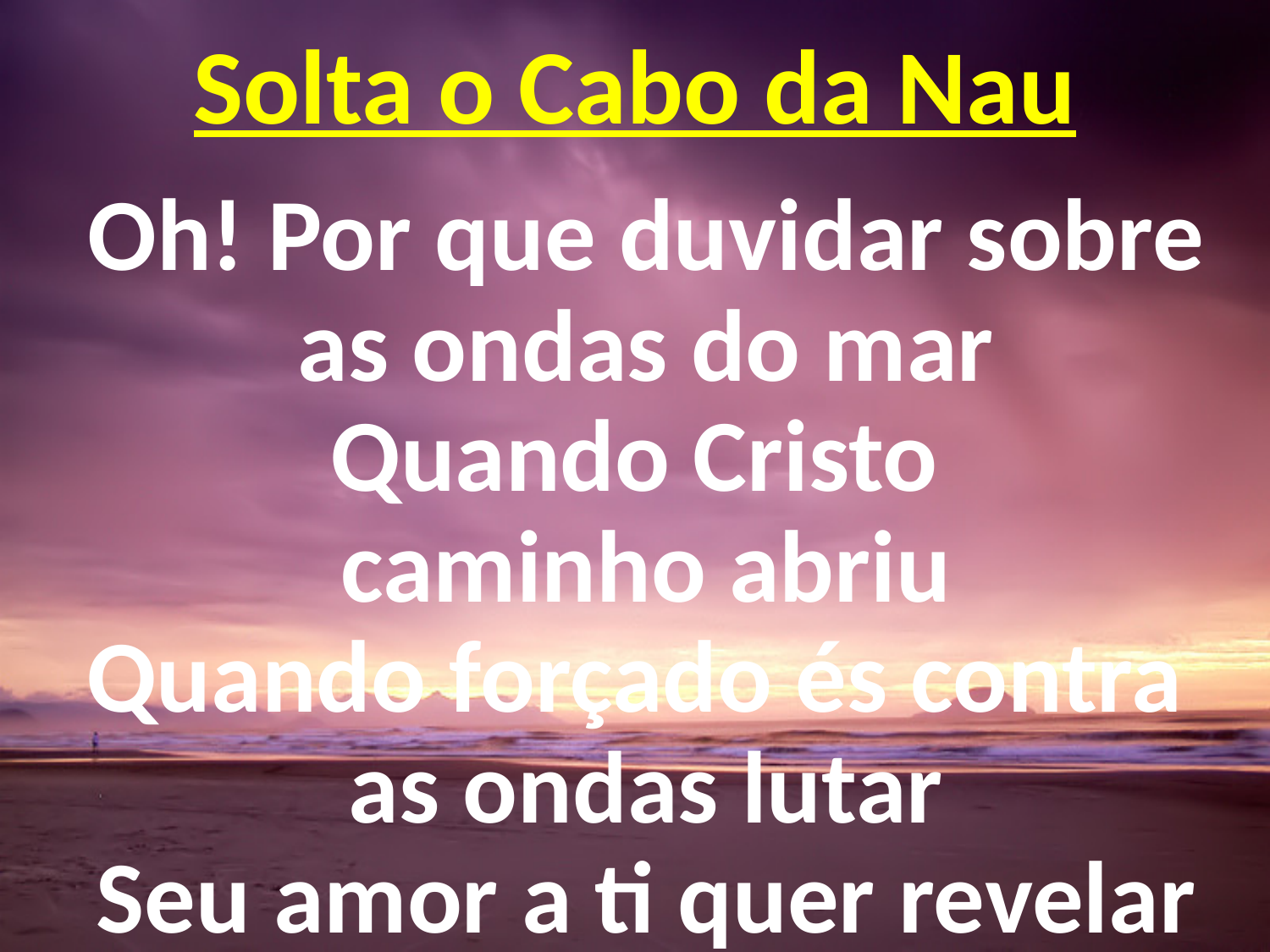

# Solta o Cabo da Nau
Oh! Por que duvidar sobre as ondas do mar
Quando Cristo
caminho abriu
Quando forçado és contra
as ondas lutar
Seu amor a ti quer revelar